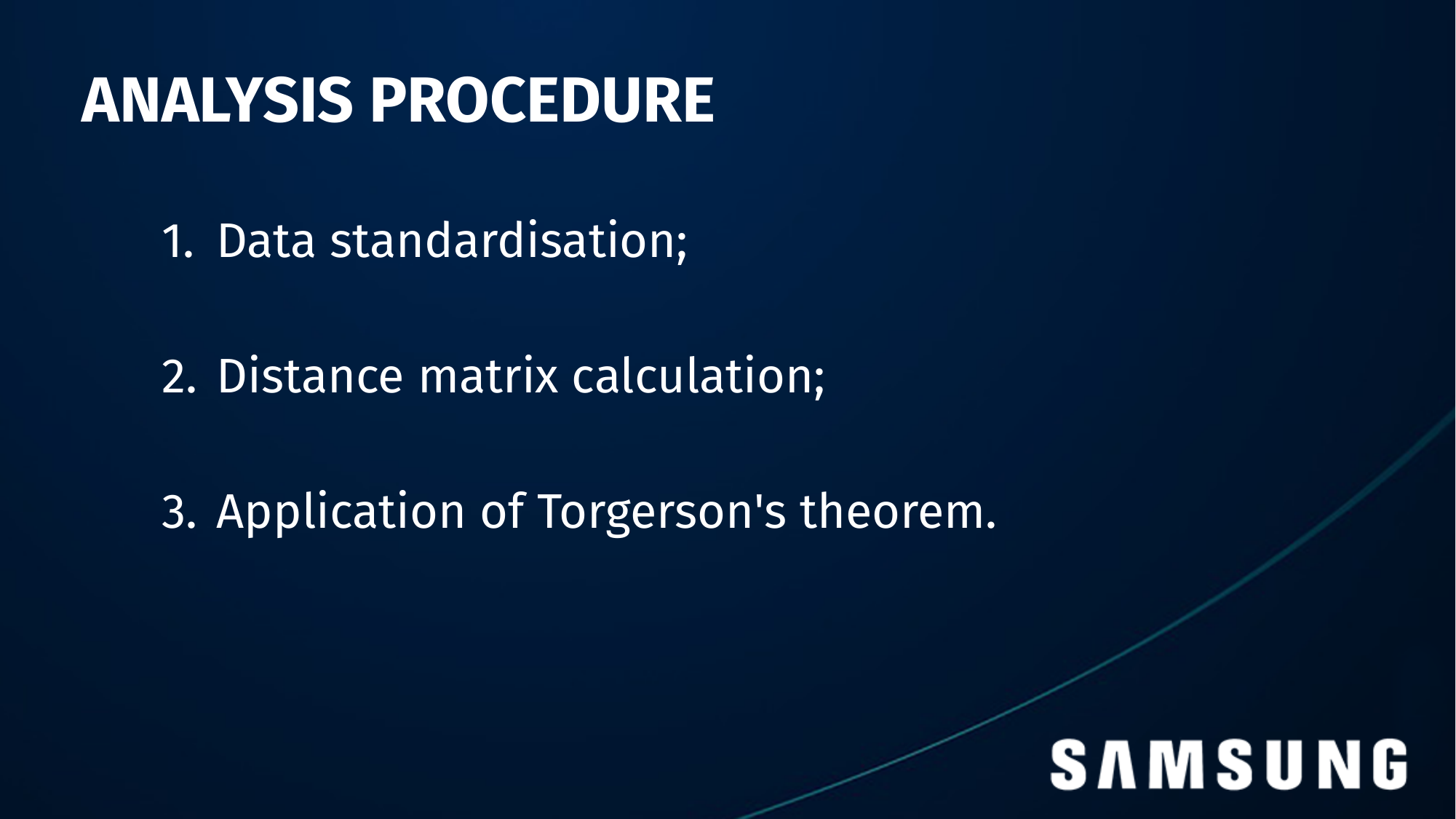

# ANALYSIS PROCEDURE
Data standardisation;

Distance matrix calculation;

Application of Torgerson's theorem.